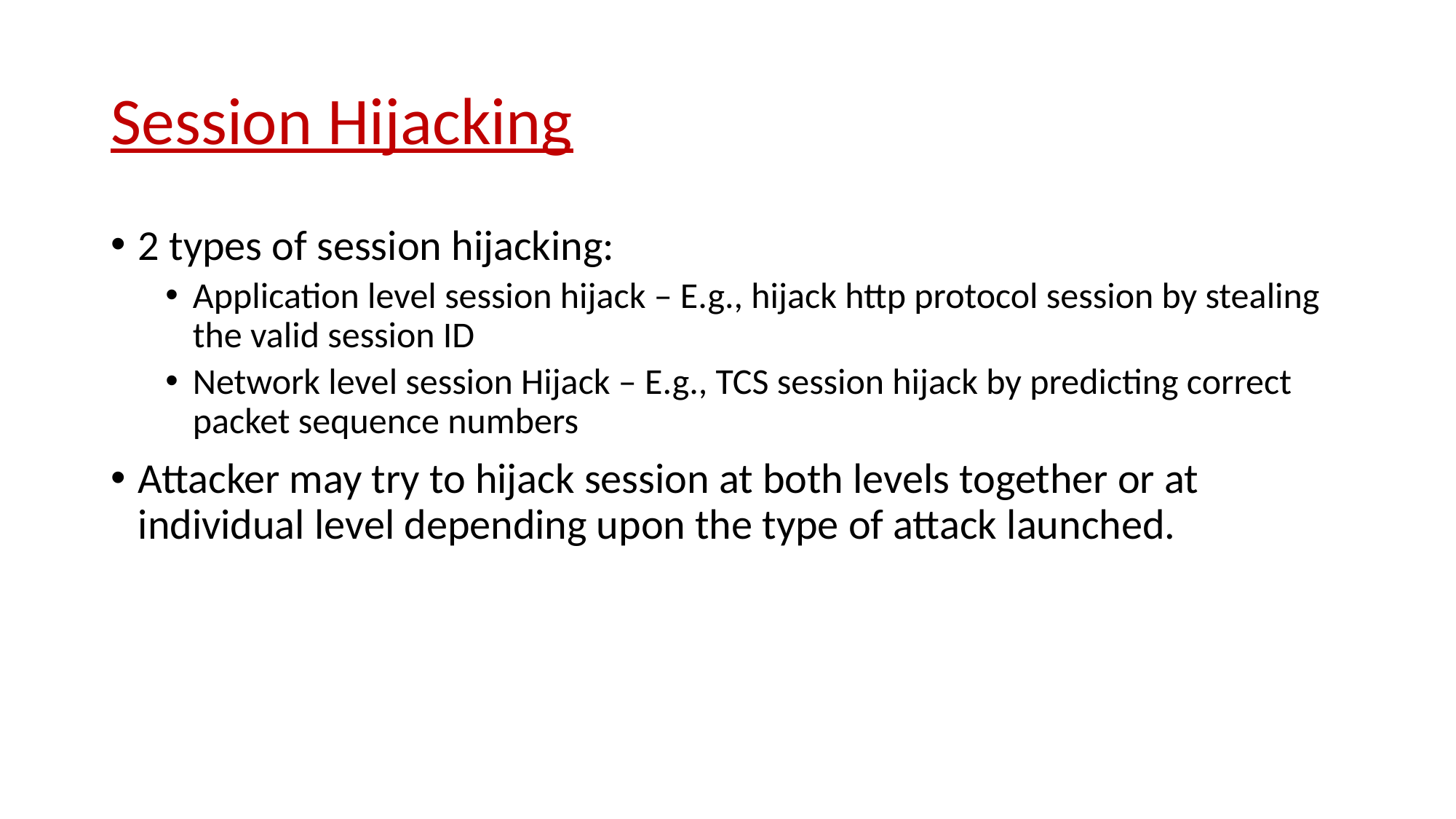

# Session Hijacking
2 types of session hijacking:
Application level session hijack – E.g., hijack http protocol session by stealing the valid session ID
Network level session Hijack – E.g., TCS session hijack by predicting correct packet sequence numbers
Attacker may try to hijack session at both levels together or at individual level depending upon the type of attack launched.